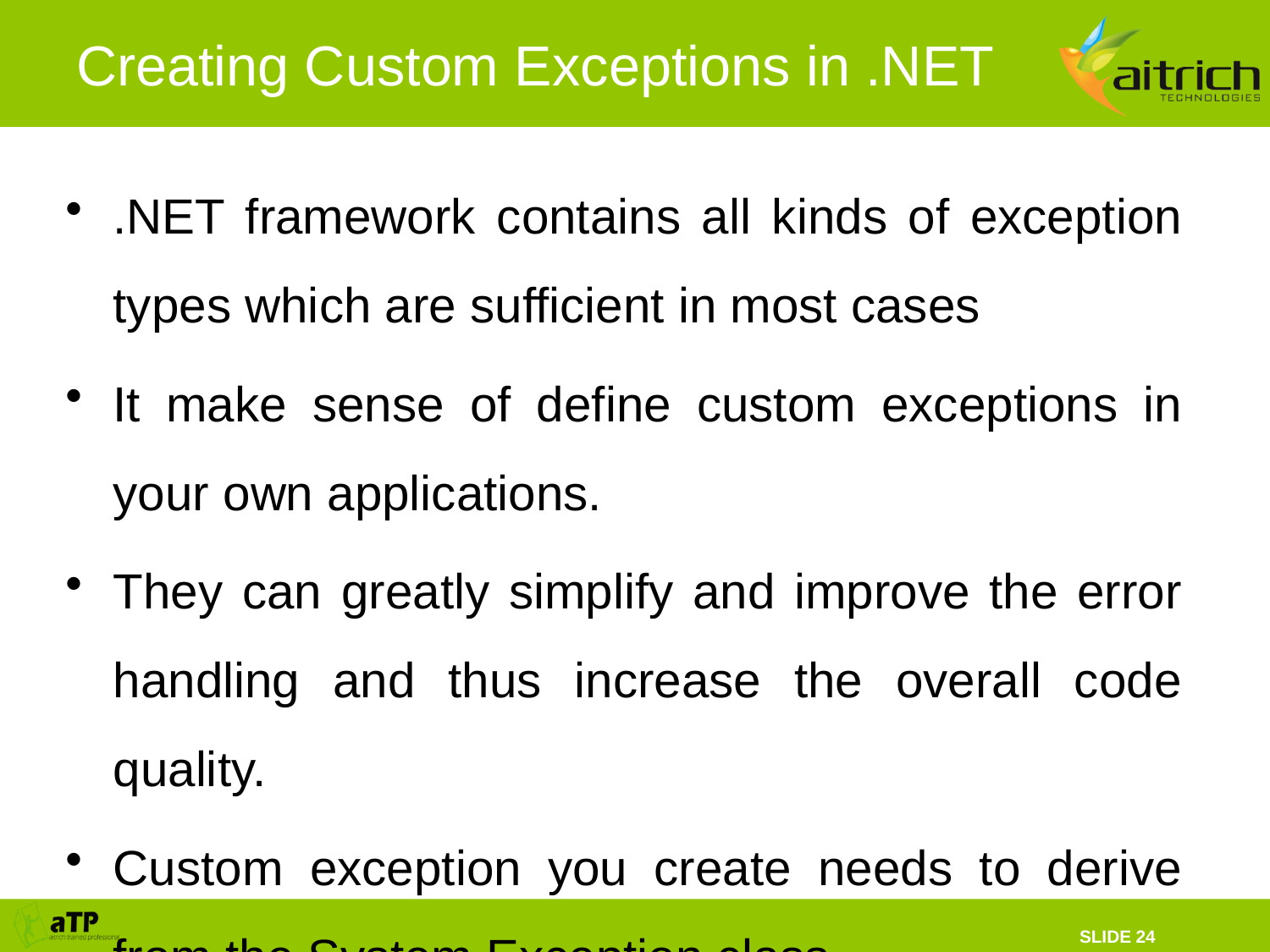

# Creating Custom Exceptions in .NET
.NET framework contains all kinds of exception types which are sufficient in most cases
It make sense of define custom exceptions in your own applications.
They can greatly simplify and improve the error handling and thus increase the overall code quality.
Custom exception you create needs to derive from the System.Exception class.